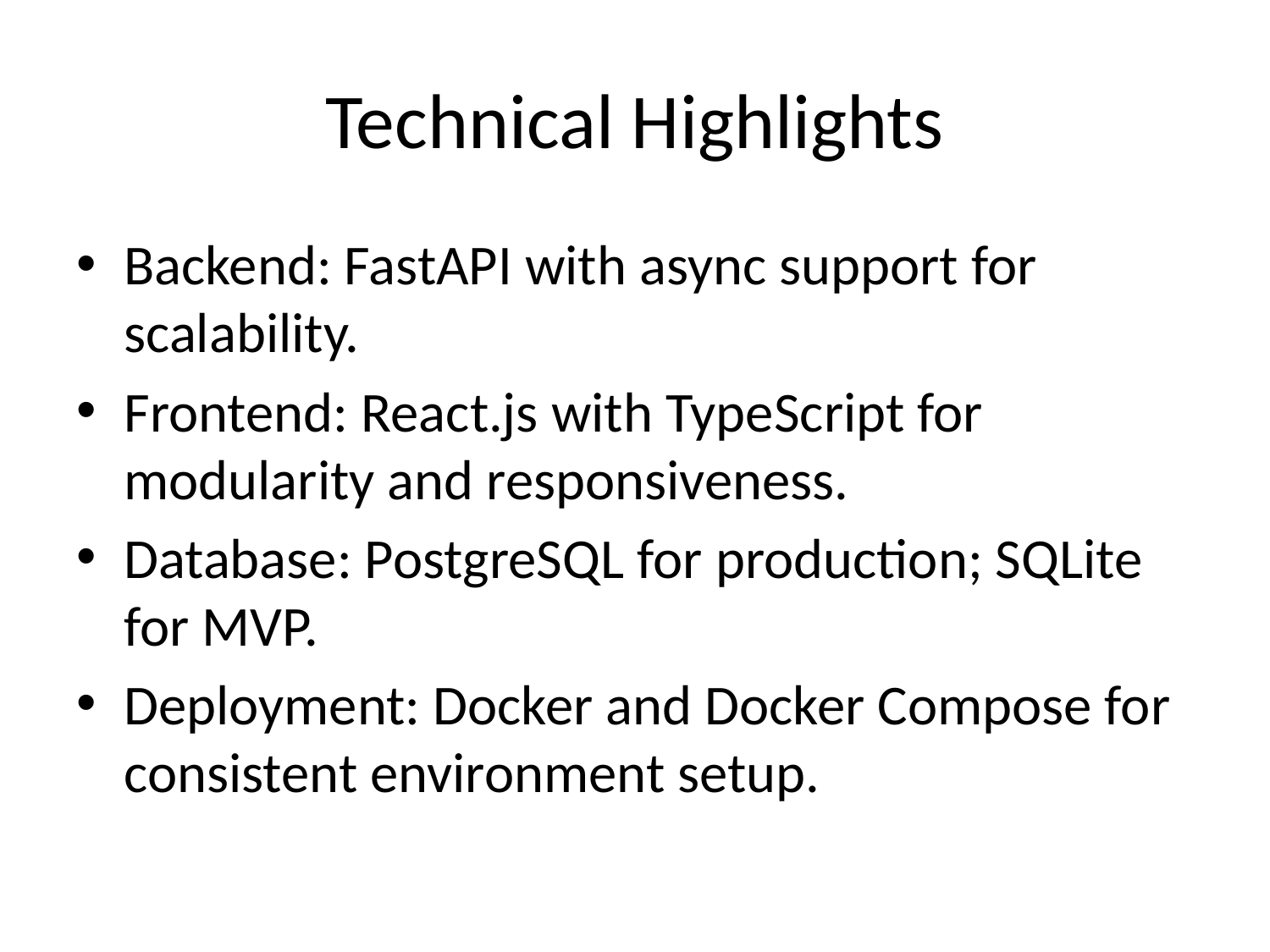

# Technical Highlights
Backend: FastAPI with async support for scalability.
Frontend: React.js with TypeScript for modularity and responsiveness.
Database: PostgreSQL for production; SQLite for MVP.
Deployment: Docker and Docker Compose for consistent environment setup.